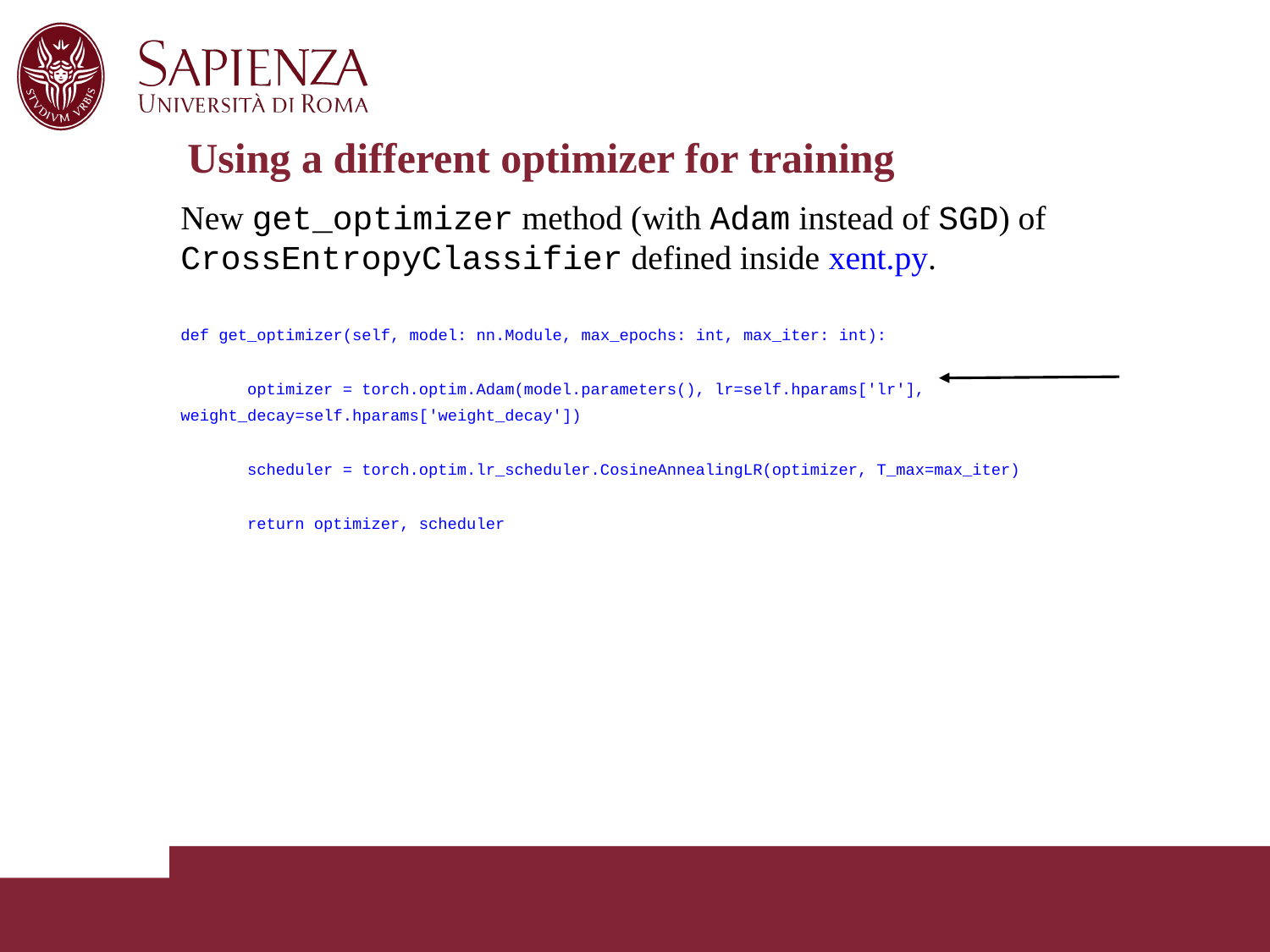

# Using a different optimizer for training

New get_optimizer method (with Adam instead of SGD) of CrossEntropyClassifier defined inside xent.py.

def get_optimizer(self, model: nn.Module, max_epochs: int, max_iter: int):

       optimizer = torch.optim.Adam(model.parameters(), lr=self.hparams['lr'], weight_decay=self.hparams['weight_decay'])

       scheduler = torch.optim.lr_scheduler.CosineAnnealingLR(optimizer, T_max=max_iter)

       return optimizer, scheduler